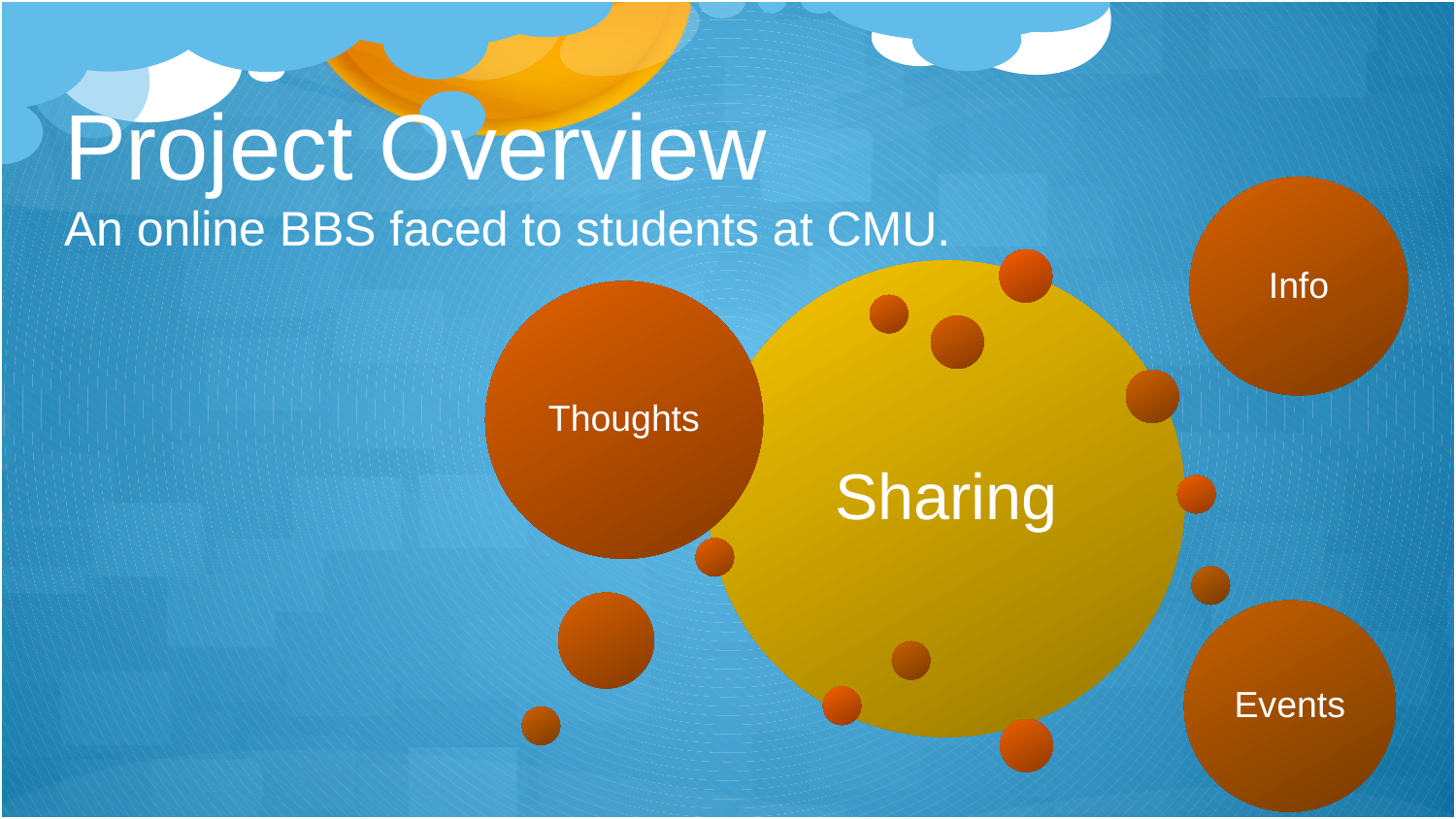

# Project Overview
Sharing
Thoughts
Info
Events
An online BBS faced to students at CMU.